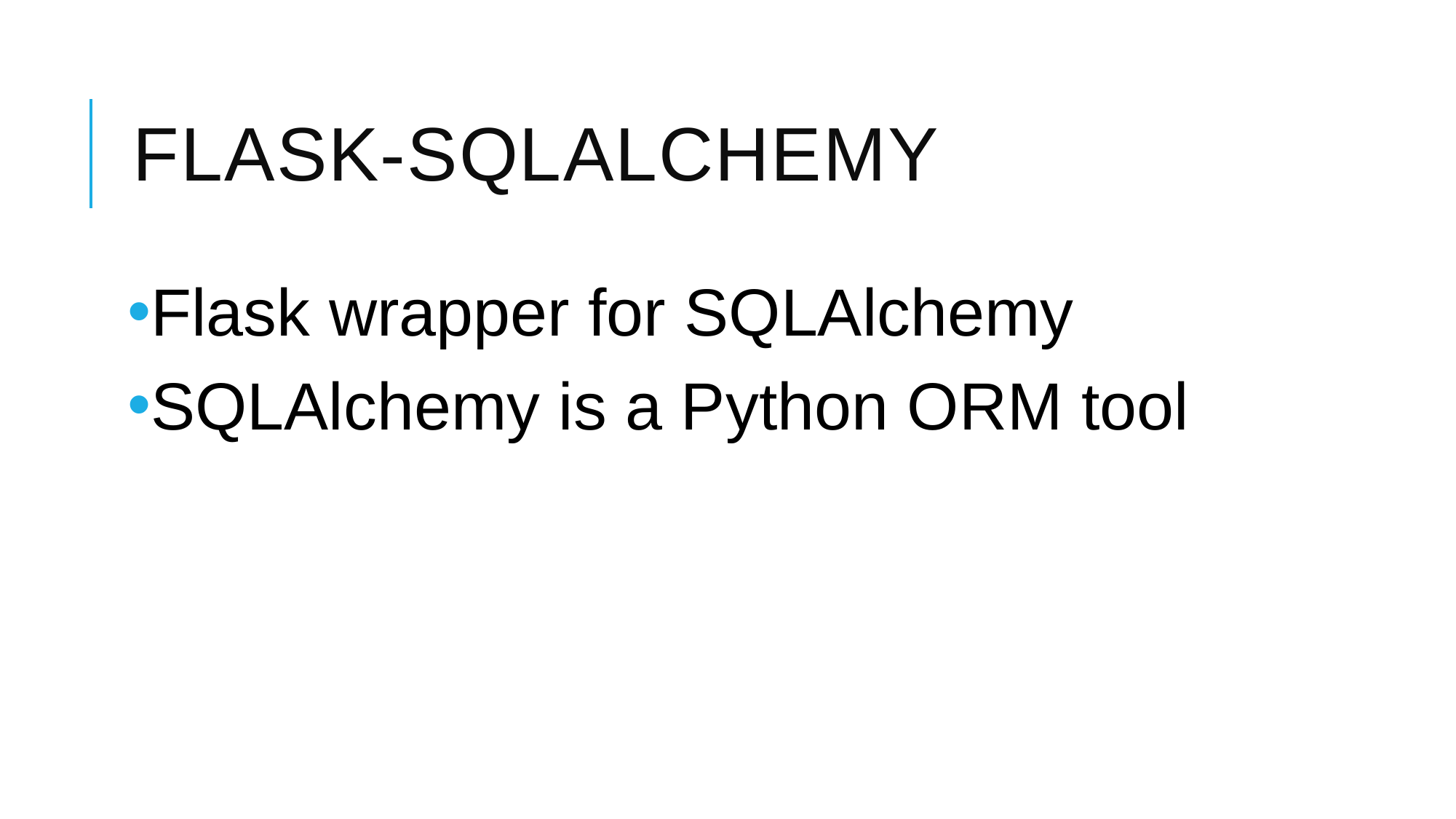

# Flask-SQLAlchemy
Flask wrapper for SQLAlchemy
SQLAlchemy is a Python ORM tool